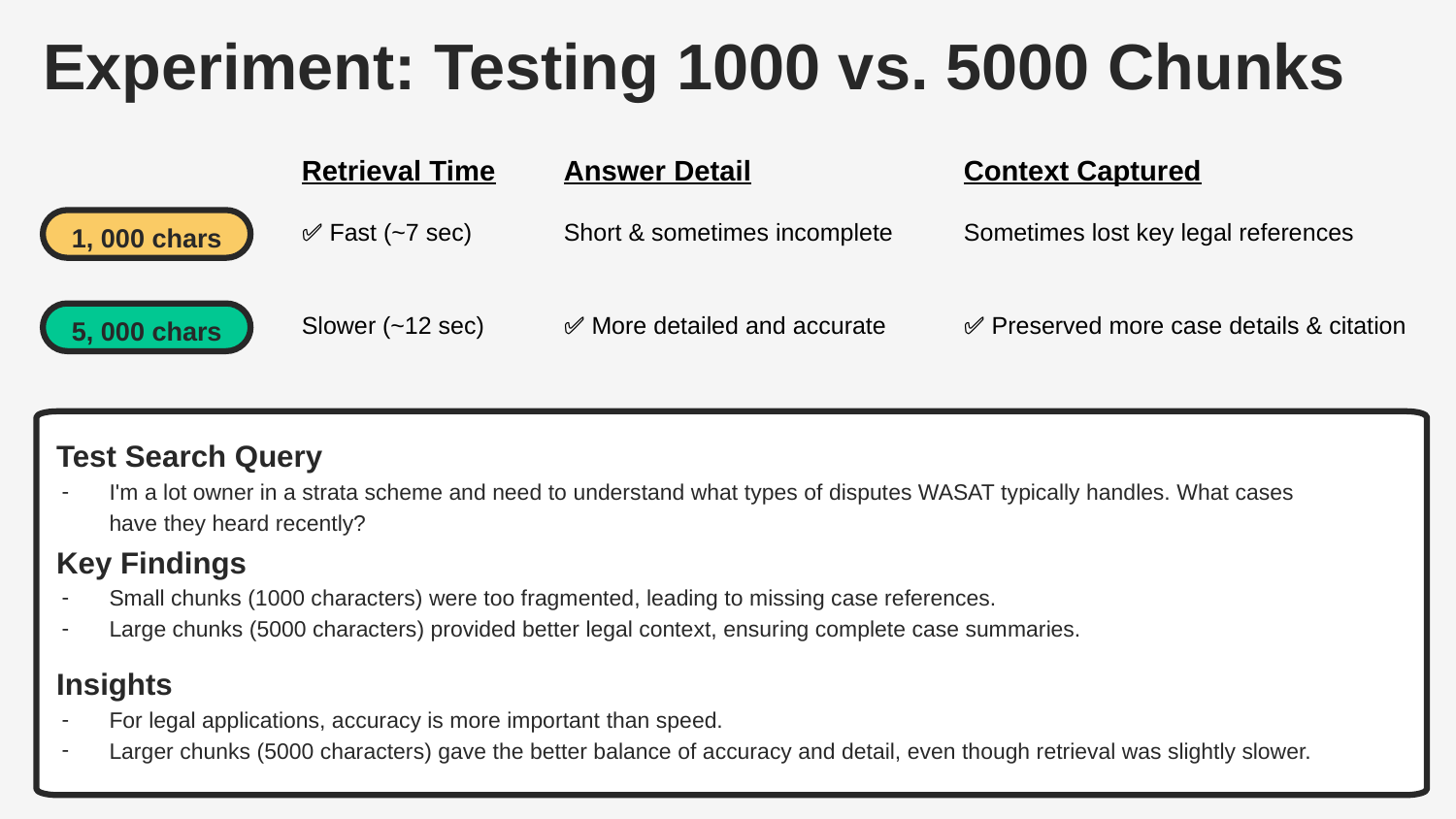

Experiment: Testing 1000 vs. 5000 Chunks
| Retrieval Time | Answer Detail | Context Captured |
| --- | --- | --- |
| ✅ Fast (~7 sec) | Short & sometimes incomplete | Sometimes lost key legal references |
| Slower (~12 sec) | ✅ More detailed and accurate | ✅ Preserved more case details & citation |

1, 000 chars

5, 000 chars

Test Search Query
I'm a lot owner in a strata scheme and need to understand what types of disputes WASAT typically handles. What cases have they heard recently?
Key Findings
Small chunks (1000 characters) were too fragmented, leading to missing case references.
Large chunks (5000 characters) provided better legal context, ensuring complete case summaries.
Insights
For legal applications, accuracy is more important than speed.
Larger chunks (5000 characters) gave the better balance of accuracy and detail, even though retrieval was slightly slower.